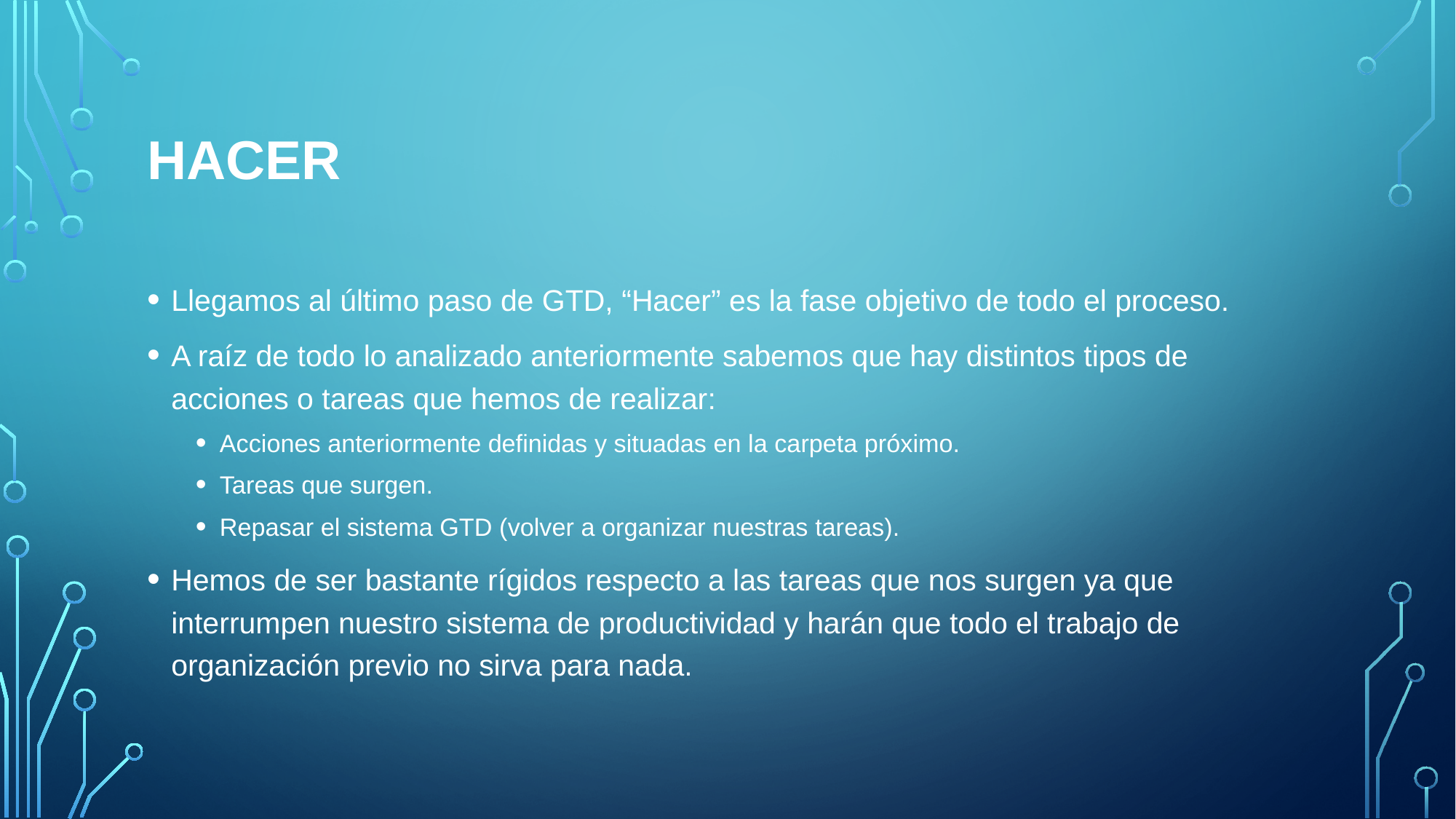

# hacer
Llegamos al último paso de GTD, “Hacer” es la fase objetivo de todo el proceso.
A raíz de todo lo analizado anteriormente sabemos que hay distintos tipos de acciones o tareas que hemos de realizar:
Acciones anteriormente definidas y situadas en la carpeta próximo.
Tareas que surgen.
Repasar el sistema GTD (volver a organizar nuestras tareas).
Hemos de ser bastante rígidos respecto a las tareas que nos surgen ya que interrumpen nuestro sistema de productividad y harán que todo el trabajo de organización previo no sirva para nada.